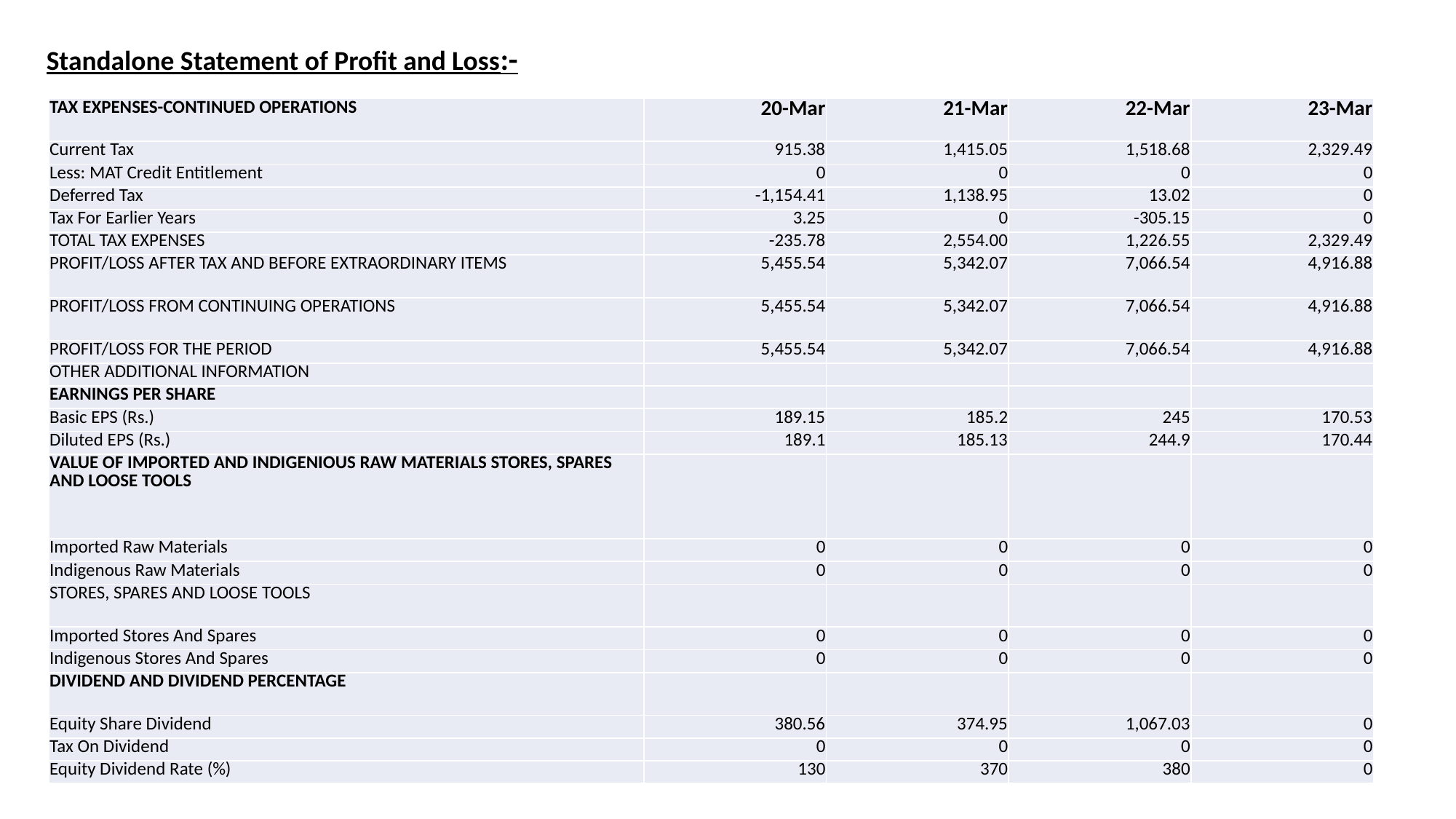

Standalone Statement of Profit and Loss:-
| TAX EXPENSES-CONTINUED OPERATIONS | 20-Mar | 21-Mar | 22-Mar | 23-Mar |
| --- | --- | --- | --- | --- |
| Current Tax | 915.38 | 1,415.05 | 1,518.68 | 2,329.49 |
| Less: MAT Credit Entitlement | 0 | 0 | 0 | 0 |
| Deferred Tax | -1,154.41 | 1,138.95 | 13.02 | 0 |
| Tax For Earlier Years | 3.25 | 0 | -305.15 | 0 |
| TOTAL TAX EXPENSES | -235.78 | 2,554.00 | 1,226.55 | 2,329.49 |
| PROFIT/LOSS AFTER TAX AND BEFORE EXTRAORDINARY ITEMS | 5,455.54 | 5,342.07 | 7,066.54 | 4,916.88 |
| PROFIT/LOSS FROM CONTINUING OPERATIONS | 5,455.54 | 5,342.07 | 7,066.54 | 4,916.88 |
| PROFIT/LOSS FOR THE PERIOD | 5,455.54 | 5,342.07 | 7,066.54 | 4,916.88 |
| OTHER ADDITIONAL INFORMATION |  |  |  |  |
| EARNINGS PER SHARE |  |  |  |  |
| Basic EPS (Rs.) | 189.15 | 185.2 | 245 | 170.53 |
| Diluted EPS (Rs.) | 189.1 | 185.13 | 244.9 | 170.44 |
| VALUE OF IMPORTED AND INDIGENIOUS RAW MATERIALS STORES, SPARES AND LOOSE TOOLS |  |  |  |  |
| Imported Raw Materials | 0 | 0 | 0 | 0 |
| Indigenous Raw Materials | 0 | 0 | 0 | 0 |
| STORES, SPARES AND LOOSE TOOLS |  |  |  |  |
| Imported Stores And Spares | 0 | 0 | 0 | 0 |
| Indigenous Stores And Spares | 0 | 0 | 0 | 0 |
| DIVIDEND AND DIVIDEND PERCENTAGE |  |  |  |  |
| Equity Share Dividend | 380.56 | 374.95 | 1,067.03 | 0 |
| Tax On Dividend | 0 | 0 | 0 | 0 |
| Equity Dividend Rate (%) | 130 | 370 | 380 | 0 |